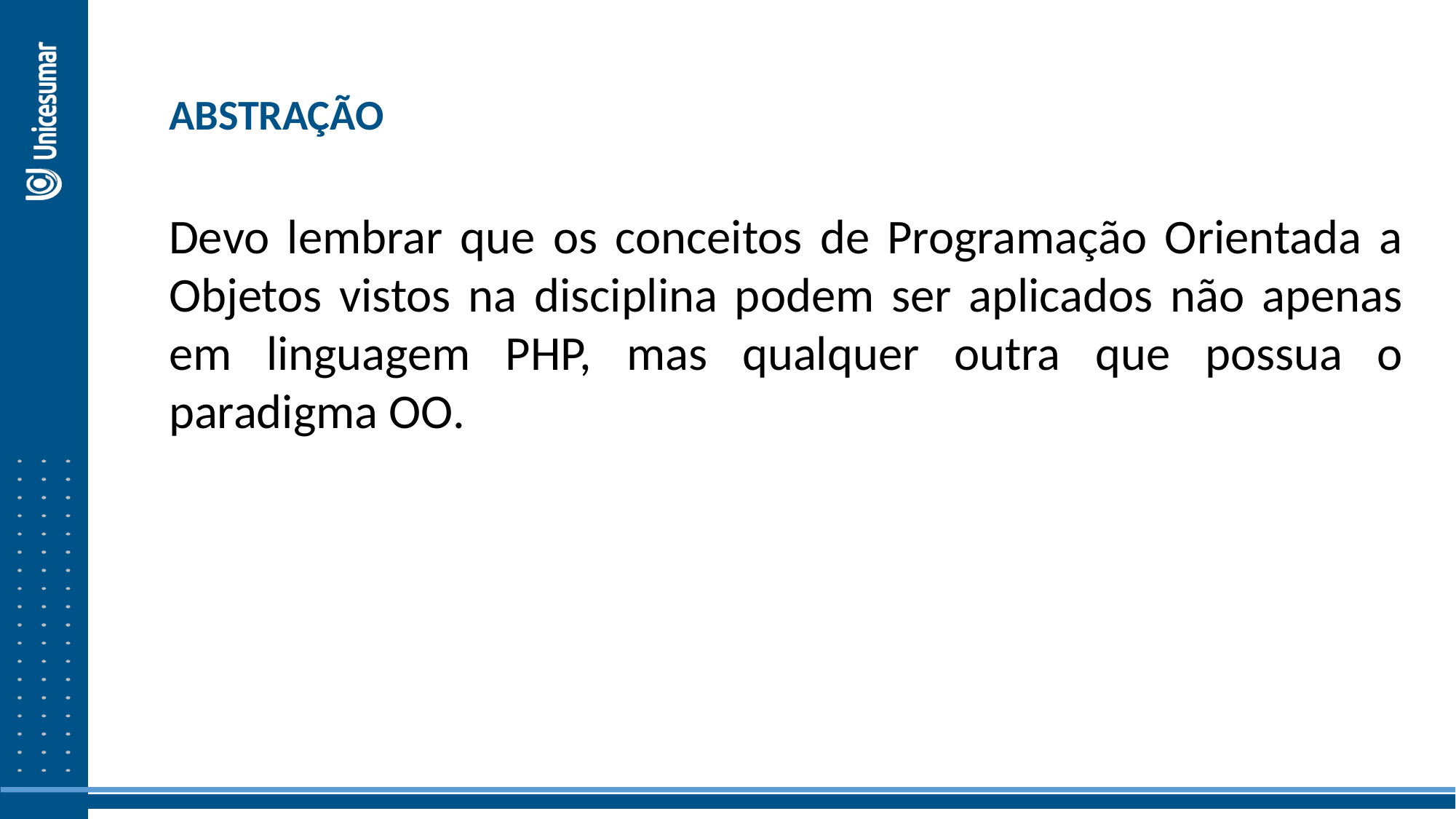

ABSTRAÇÃO
Devo lembrar que os conceitos de Programação Orientada a Objetos vistos na disciplina podem ser aplicados não apenas em linguagem PHP, mas qualquer outra que possua o paradigma OO.